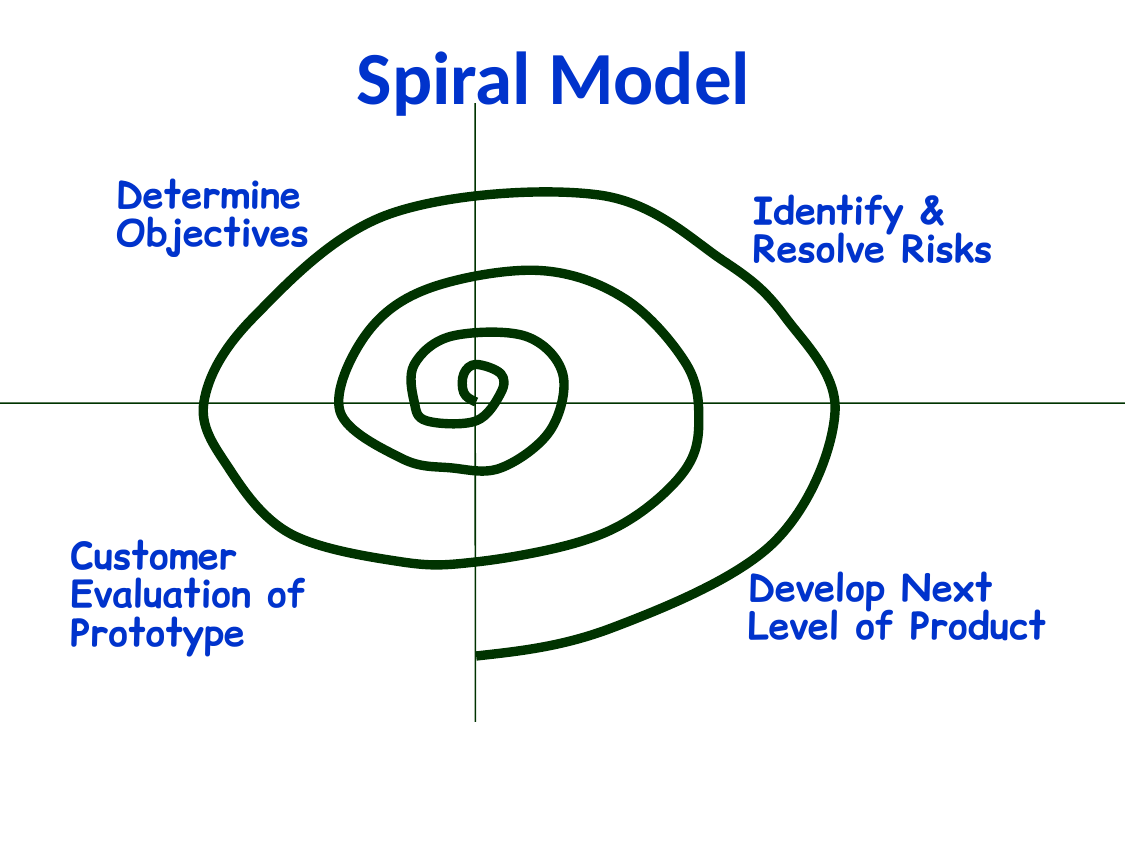

# Spiral Model ‏

Determine Objectives

Identify & Resolve Risks

Customer Evaluation of Prototype
Develop Next Level of Product